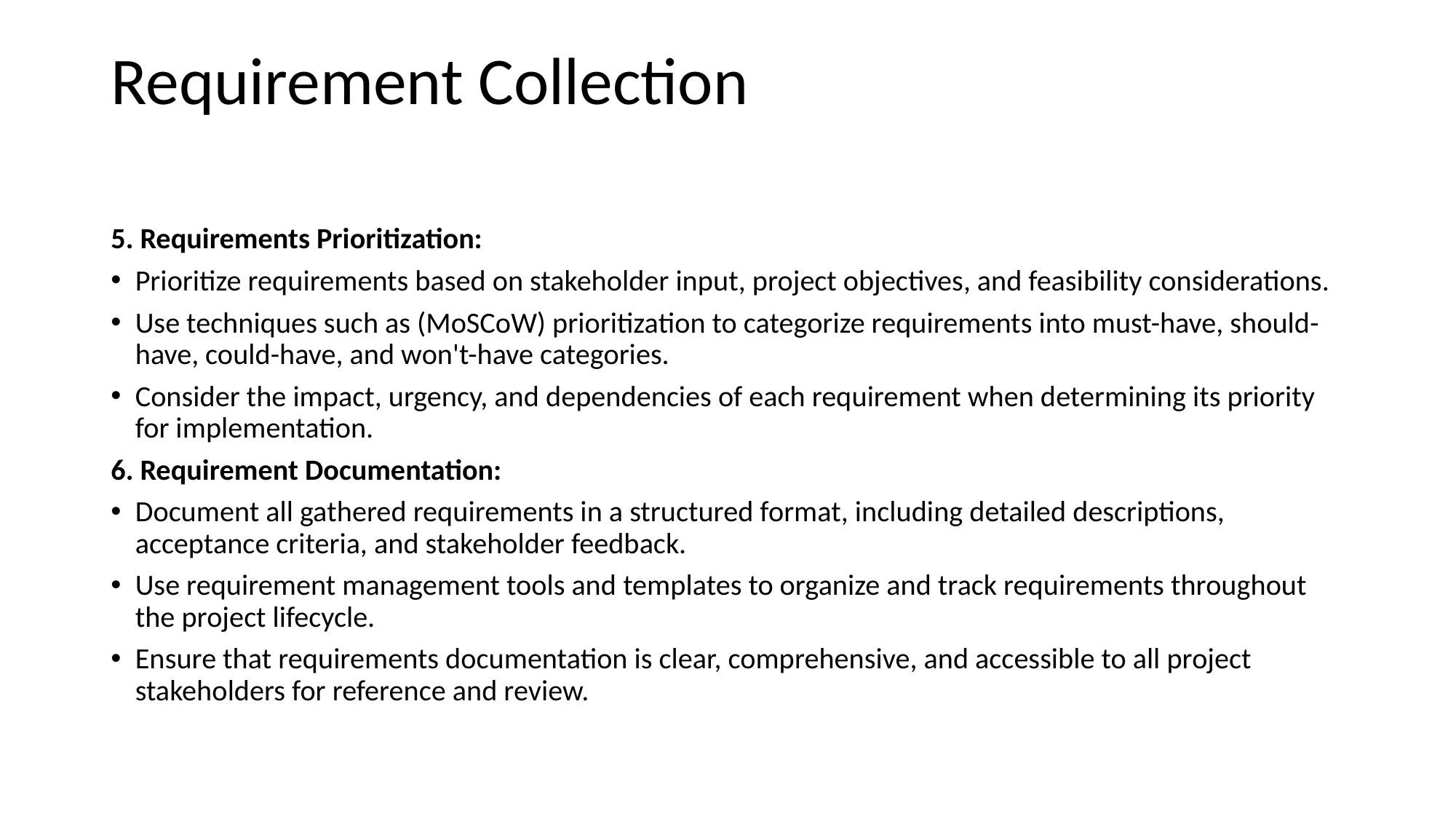

# Requirement Collection
5. Requirements Prioritization:
Prioritize requirements based on stakeholder input, project objectives, and feasibility considerations.
Use techniques such as (MoSCoW) prioritization to categorize requirements into must-have, should-have, could-have, and won't-have categories.
Consider the impact, urgency, and dependencies of each requirement when determining its priority for implementation.
6. Requirement Documentation:
Document all gathered requirements in a structured format, including detailed descriptions, acceptance criteria, and stakeholder feedback.
Use requirement management tools and templates to organize and track requirements throughout the project lifecycle.
Ensure that requirements documentation is clear, comprehensive, and accessible to all project stakeholders for reference and review.